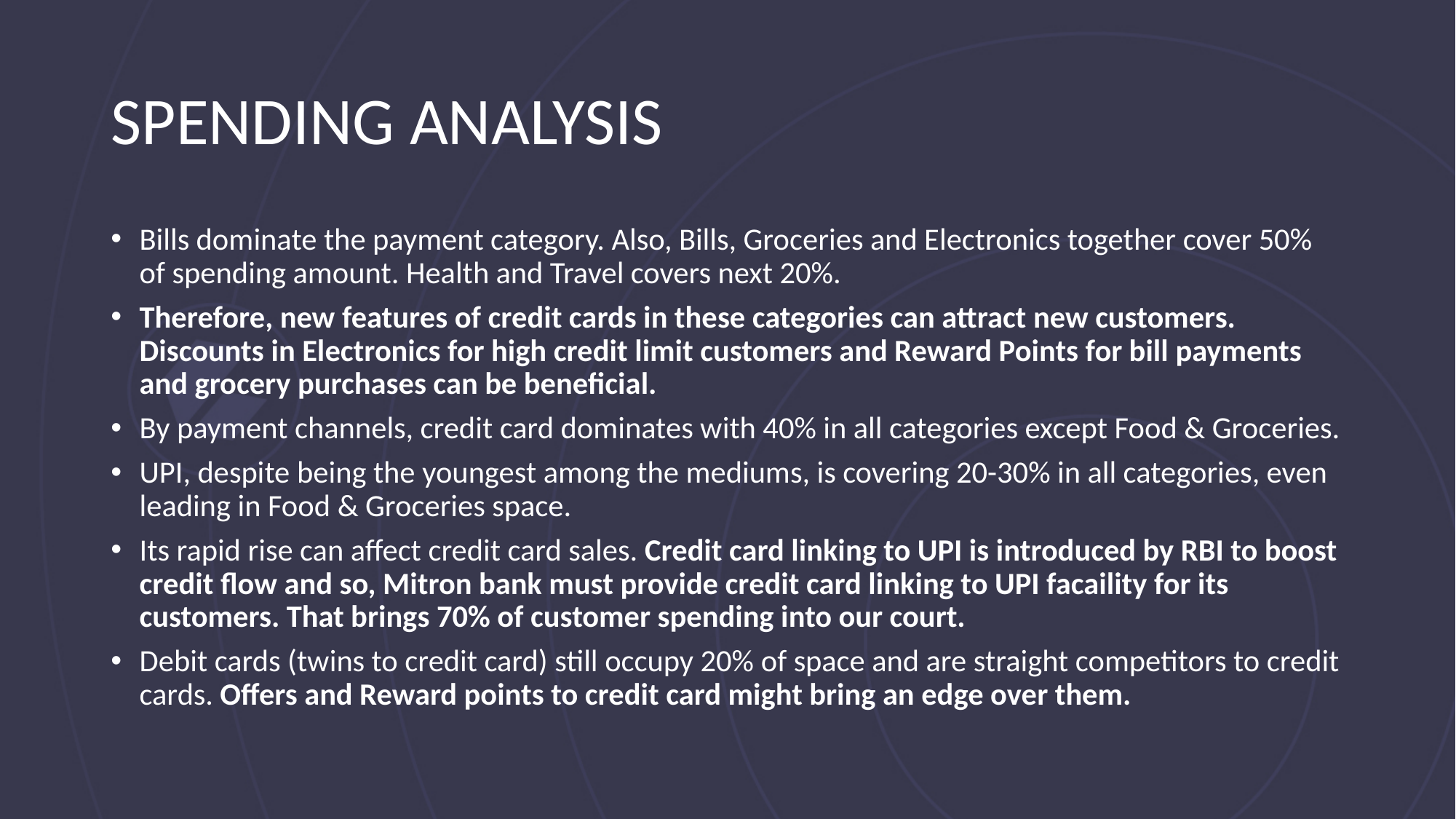

# SPENDING ANALYSIS
Bills dominate the payment category. Also, Bills, Groceries and Electronics together cover 50% of spending amount. Health and Travel covers next 20%.
Therefore, new features of credit cards in these categories can attract new customers. Discounts in Electronics for high credit limit customers and Reward Points for bill payments and grocery purchases can be beneficial.
By payment channels, credit card dominates with 40% in all categories except Food & Groceries.
UPI, despite being the youngest among the mediums, is covering 20-30% in all categories, even leading in Food & Groceries space.
Its rapid rise can affect credit card sales. Credit card linking to UPI is introduced by RBI to boost credit flow and so, Mitron bank must provide credit card linking to UPI facaility for its customers. That brings 70% of customer spending into our court.
Debit cards (twins to credit card) still occupy 20% of space and are straight competitors to credit cards. Offers and Reward points to credit card might bring an edge over them.